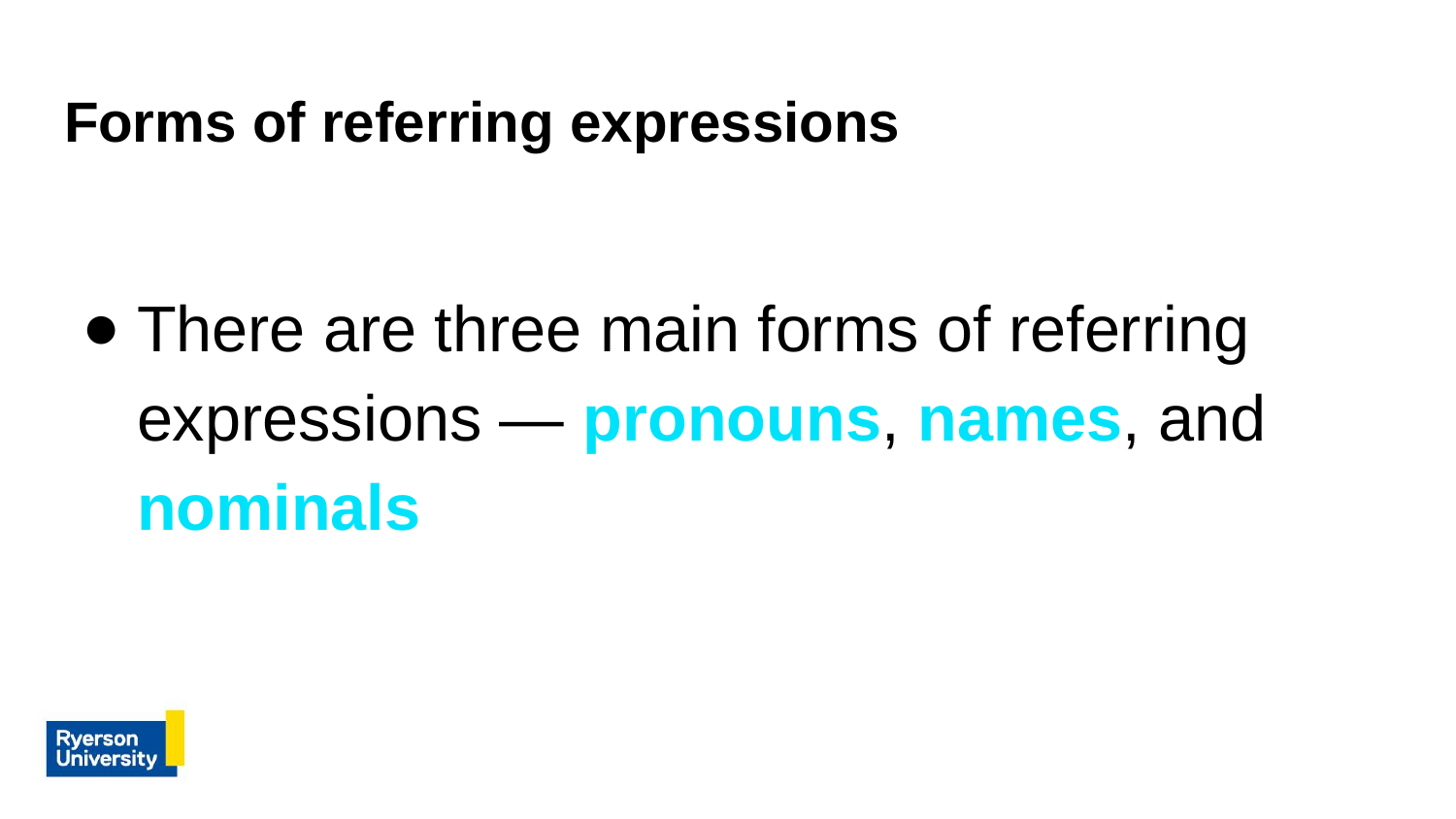

# Forms of referring expressions

There are three main forms of referring expressions — pronouns, names, and nominals